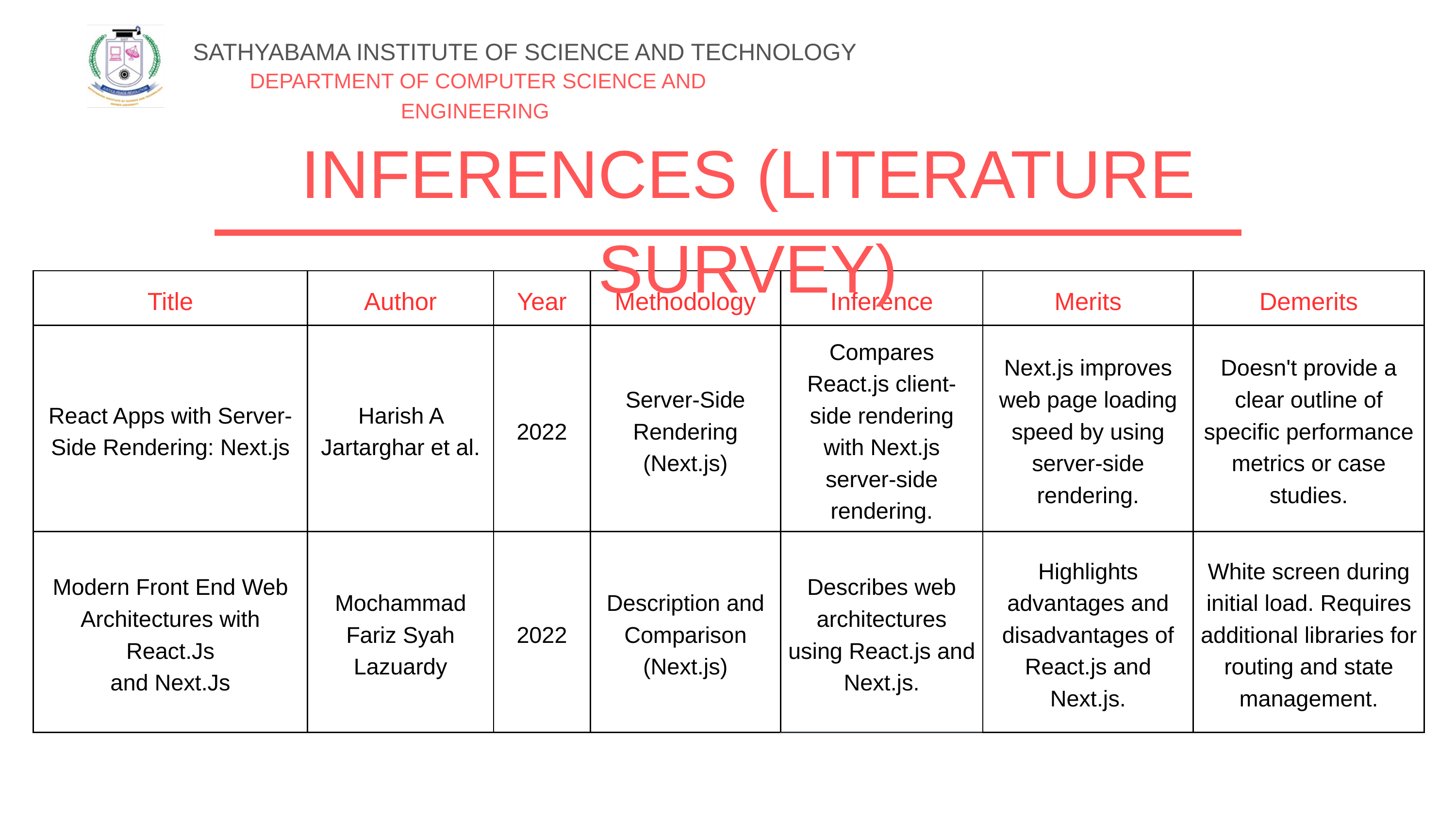

SATHYABAMA INSTITUTE OF SCIENCE AND TECHNOLOGY
DEPARTMENT OF COMPUTER SCIENCE AND ENGINEERING
INFERENCES (LITERATURE SURVEY)

| Title | Author | Year | Methodology | Inference | Merits | Demerits |
| --- | --- | --- | --- | --- | --- | --- |
| React Apps with Server-Side Rendering: Next.js | Harish A Jartarghar et al. | 2022 | Server-Side Rendering (Next.js) | Compares React.js client-side rendering with Next.js server-side rendering. | Next.js improves web page loading speed by using server-side rendering. | Doesn't provide a clear outline of specific performance metrics or case studies. |
| Modern Front End Web Architectures with React.Js and Next.Js | Mochammad Fariz Syah Lazuardy | 2022 | Description and Comparison (Next.js) | Describes web architectures using React.js and Next.js. | Highlights advantages and disadvantages of React.js and Next.js. | White screen during initial load. Requires additional libraries for routing and state management. |